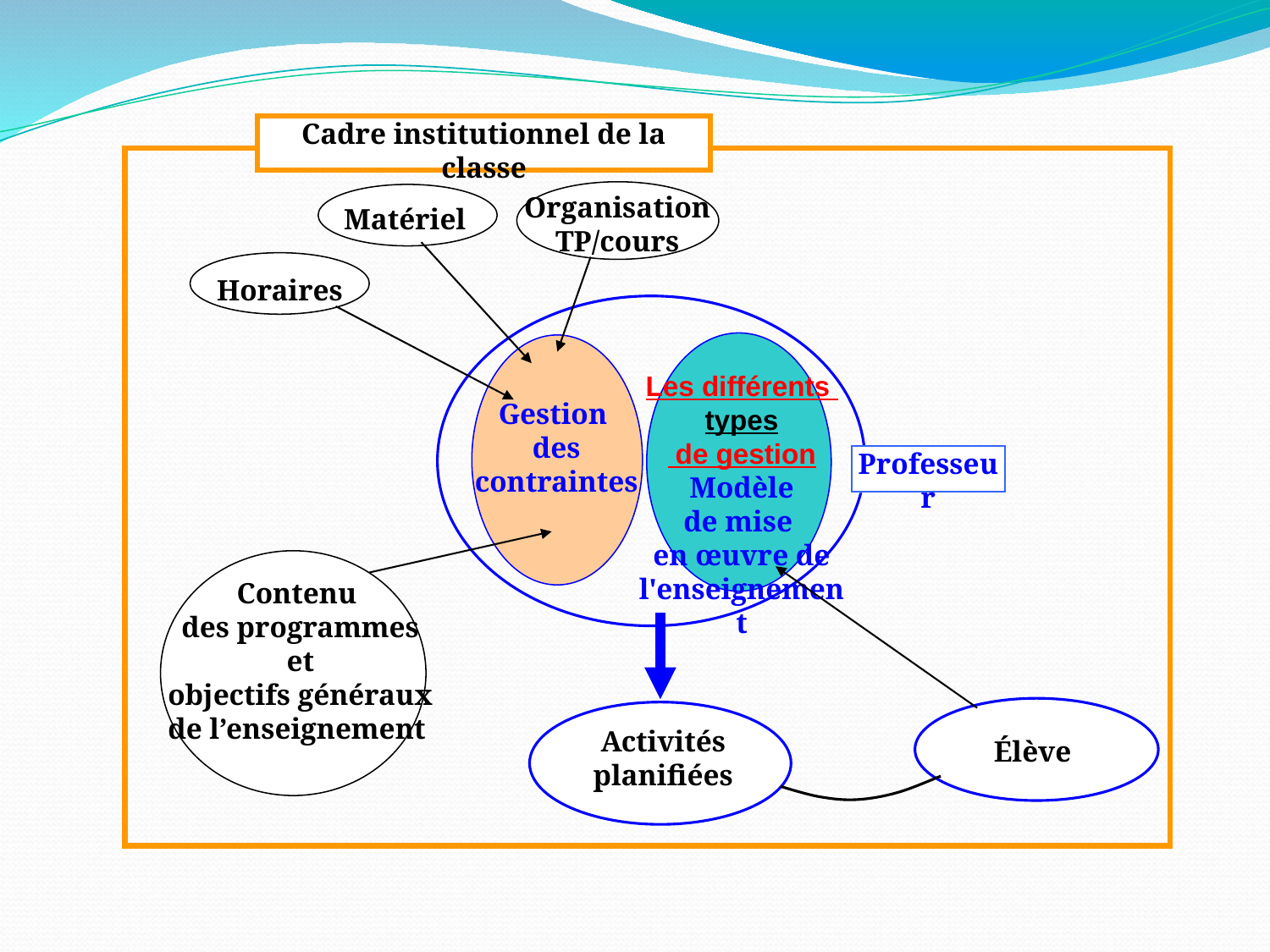

Cadre institutionnel de la classe

Organisation
TP/cours
Matériel

Horaires

Les différents types de gestion
Modèle
de mise
en œuvre de l'enseignement
Gestion
des contraintes
Professeur

Contenu
des programmes
et
objectifs généraux de l’enseignement

Activités planifiées
Élève